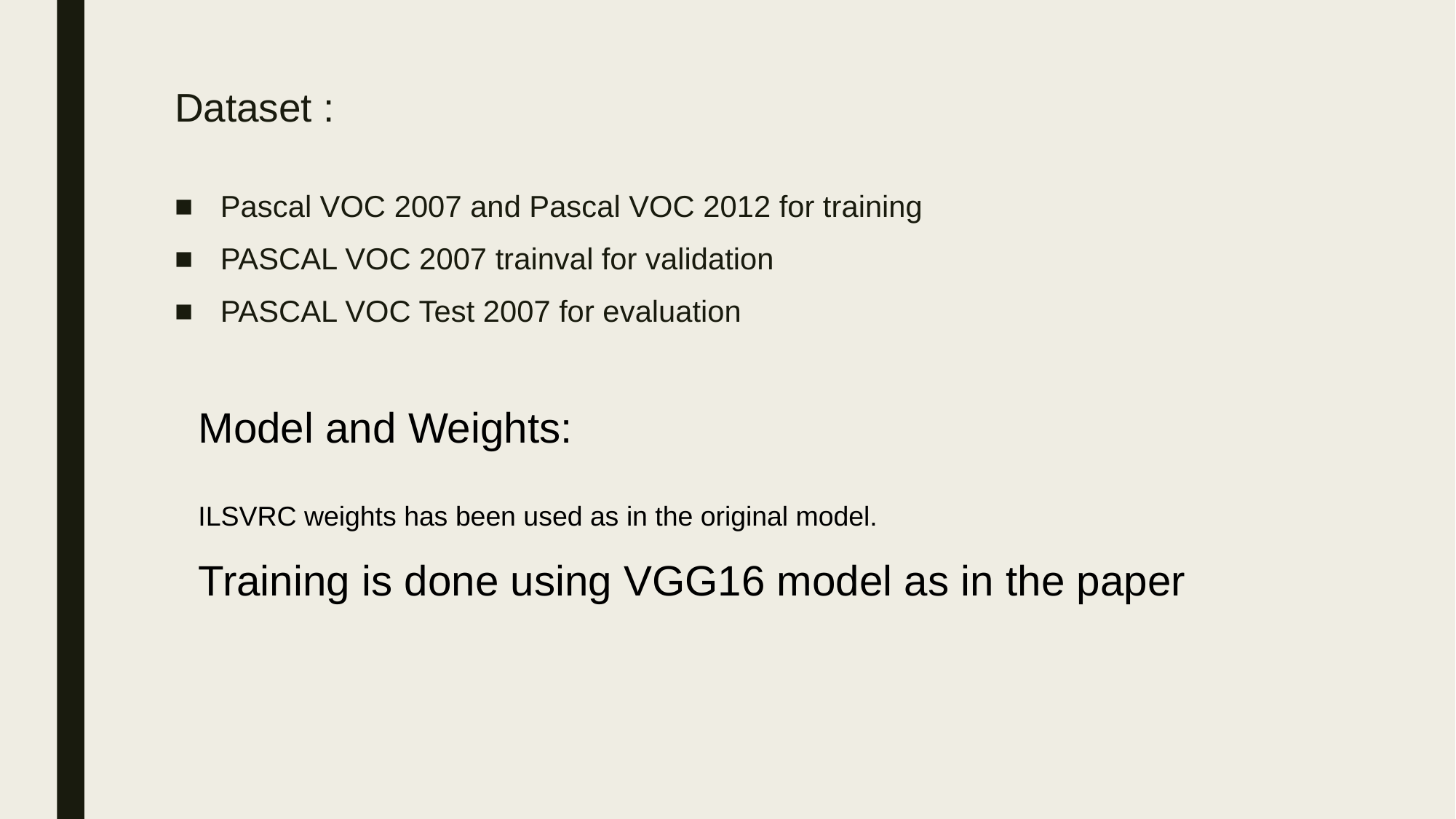

# Dataset :
Pascal VOC 2007 and Pascal VOC 2012 for training
PASCAL VOC 2007 trainval for validation
PASCAL VOC Test 2007 for evaluation

Model and Weights:

Training is done using VGG16 model as in the paper
ILSVRC weights has been used as in the original model.